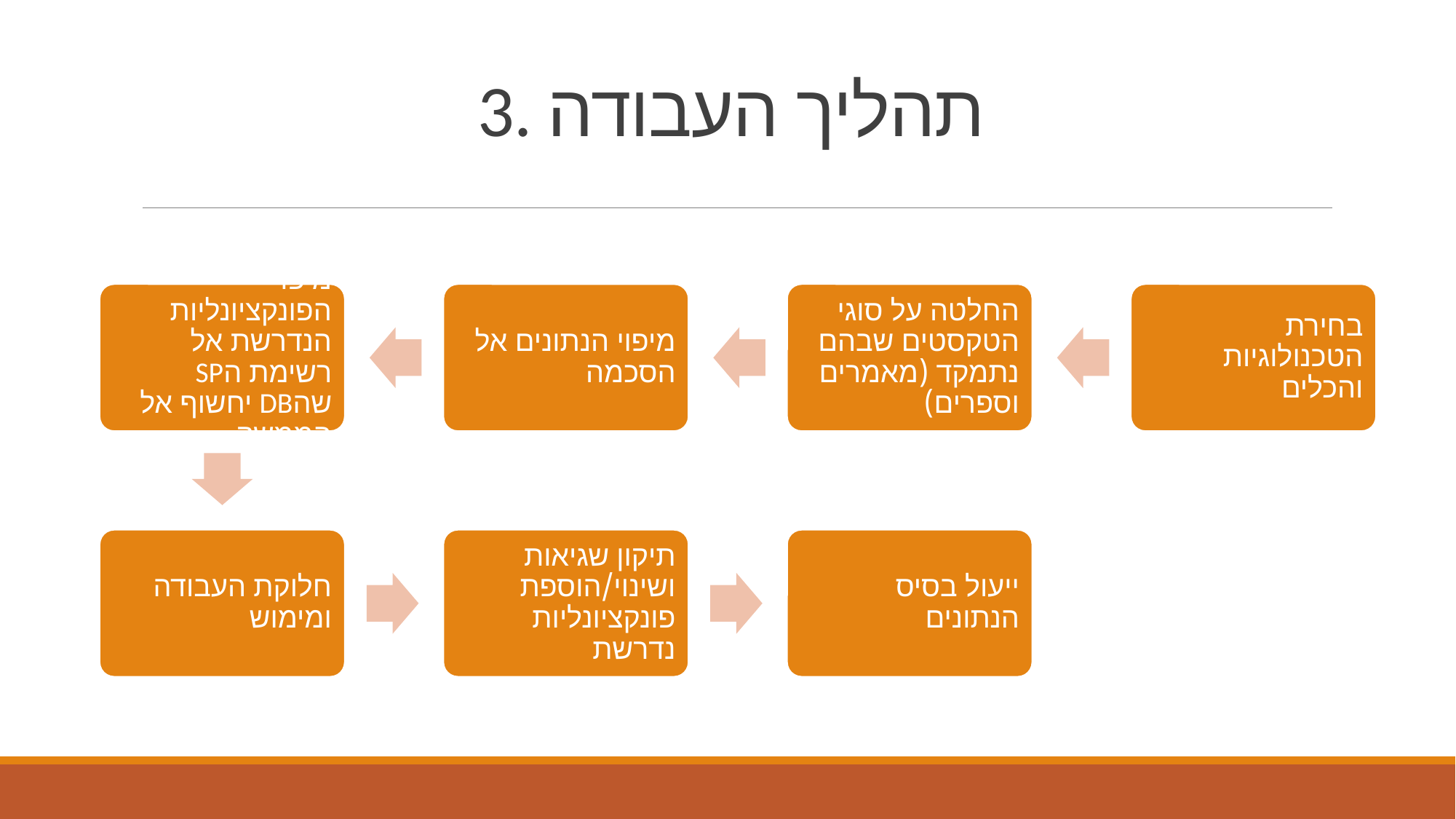

# 3. תהליך העבודה
בחירת הטכנולוגיות והכלים

החלטה על סוגי הטקסטים שבהם נתמקד (מאמרים וספרים)

מיפוי הנתונים אל הסכמה

מיפוי הפונקציונליות הנדרשת אל רשימת הSP שהDB יחשוף אל הממשק

חלוקת העבודה ומימוש

תיקון שגיאות ושינוי/הוספת פונקציונליות נדרשת

ייעול בסיס הנתונים